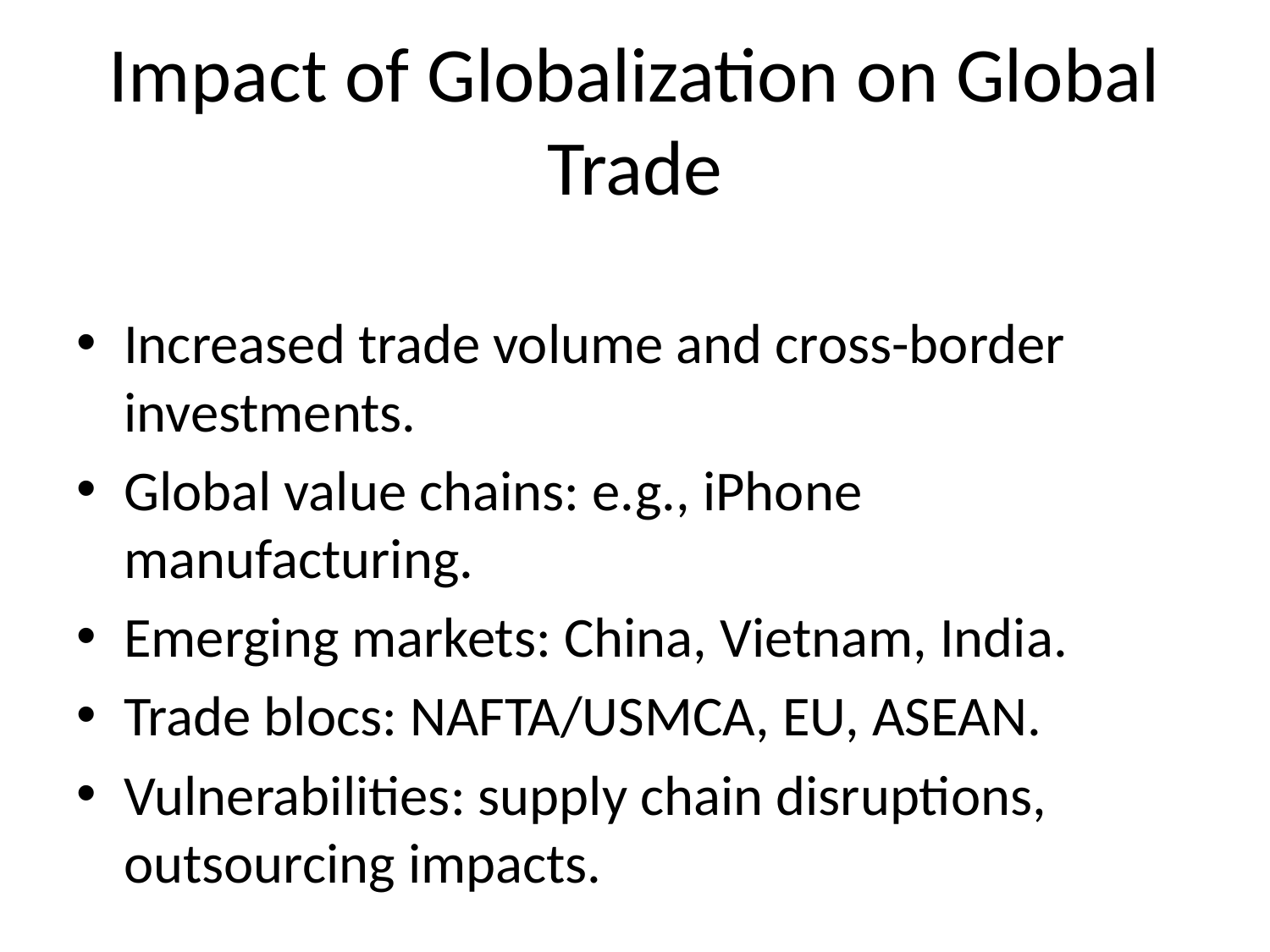

# Impact of Globalization on Global Trade

Increased trade volume and cross-border investments.
Global value chains: e.g., iPhone manufacturing.
Emerging markets: China, Vietnam, India.
Trade blocs: NAFTA/USMCA, EU, ASEAN.
Vulnerabilities: supply chain disruptions, outsourcing impacts.